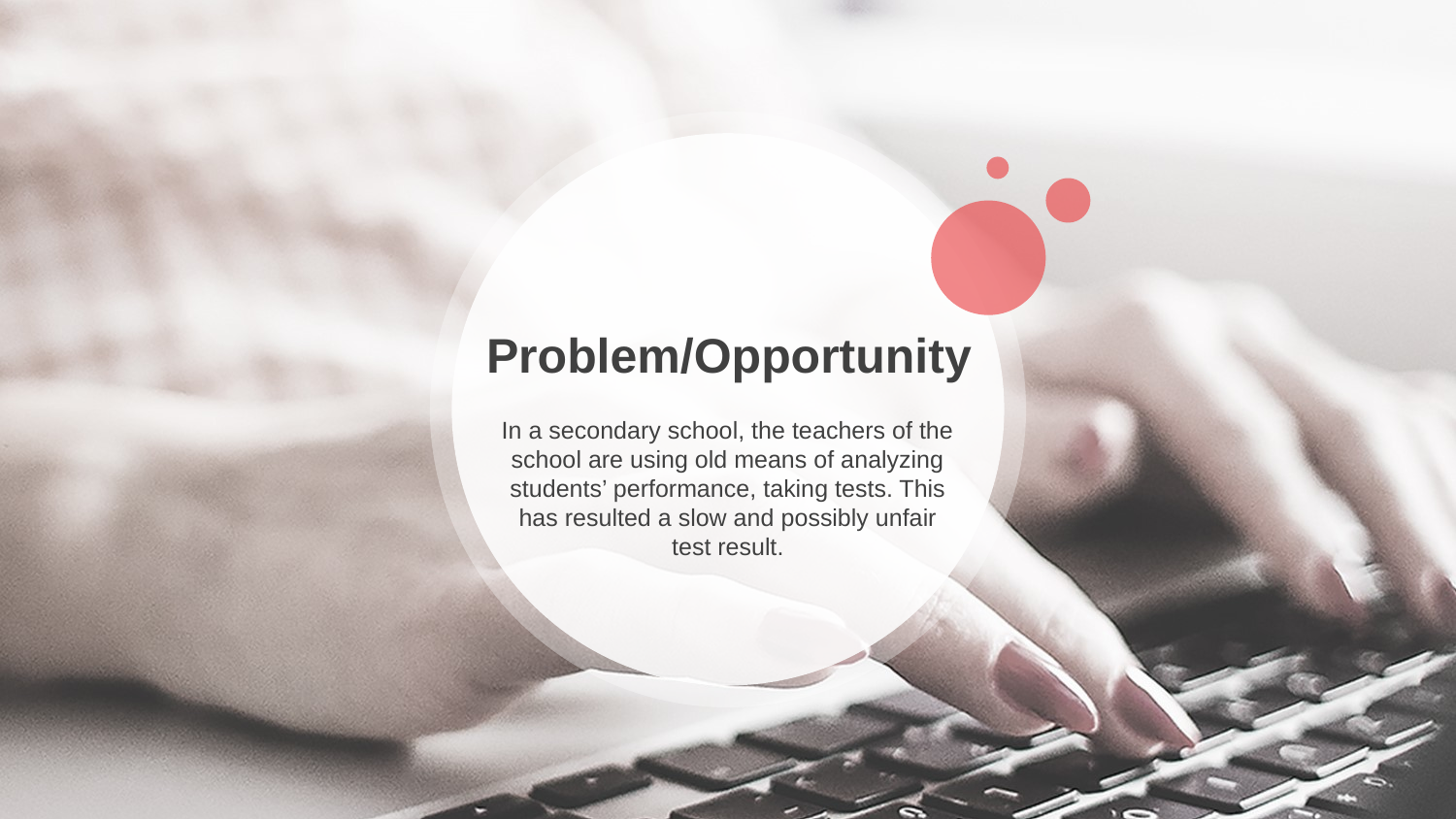

Problem/Opportunity
In a secondary school, the teachers of the school are using old means of analyzing students’ performance, taking tests. This has resulted a slow and possibly unfair test result.